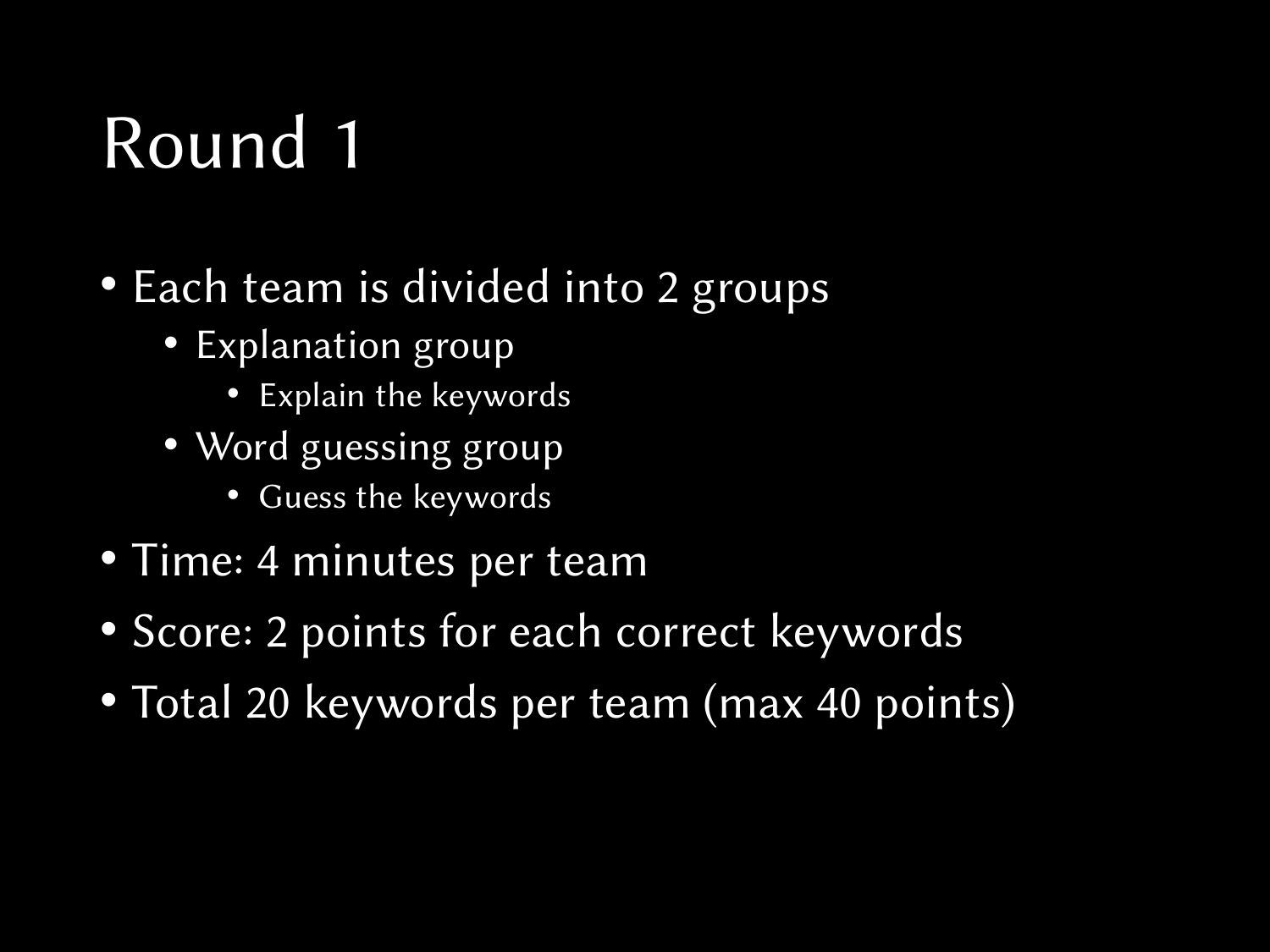

# Round 1
Each team is divided into 2 groups
Explanation group
Explain the keywords
Word guessing group
Guess the keywords
Time: 4 minutes per team
Score: 2 points for each correct keywords
Total 20 keywords per team (max 40 points)